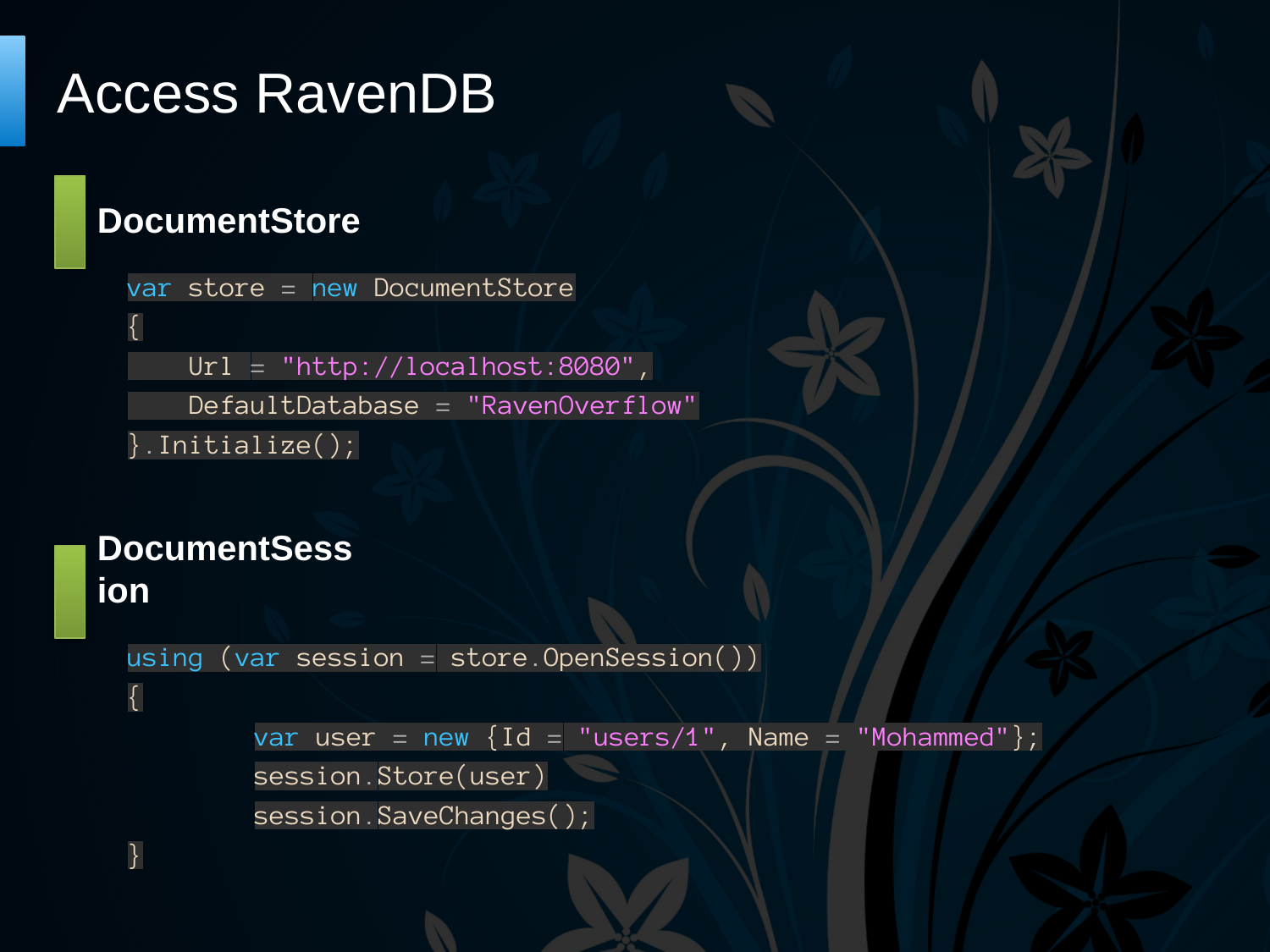

# Access RavenDB

DocumentStore

var store = new DocumentStore
{
    Url = "http://localhost:8080",
    DefaultDatabase = "RavenOverflow"
}.Initialize();

DocumentSession
using (var session = store.OpenSession())
{
	var user = new {Id = "users/1", Name = "Mohammed"};
	session.Store(user)
	session.SaveChanges();
}